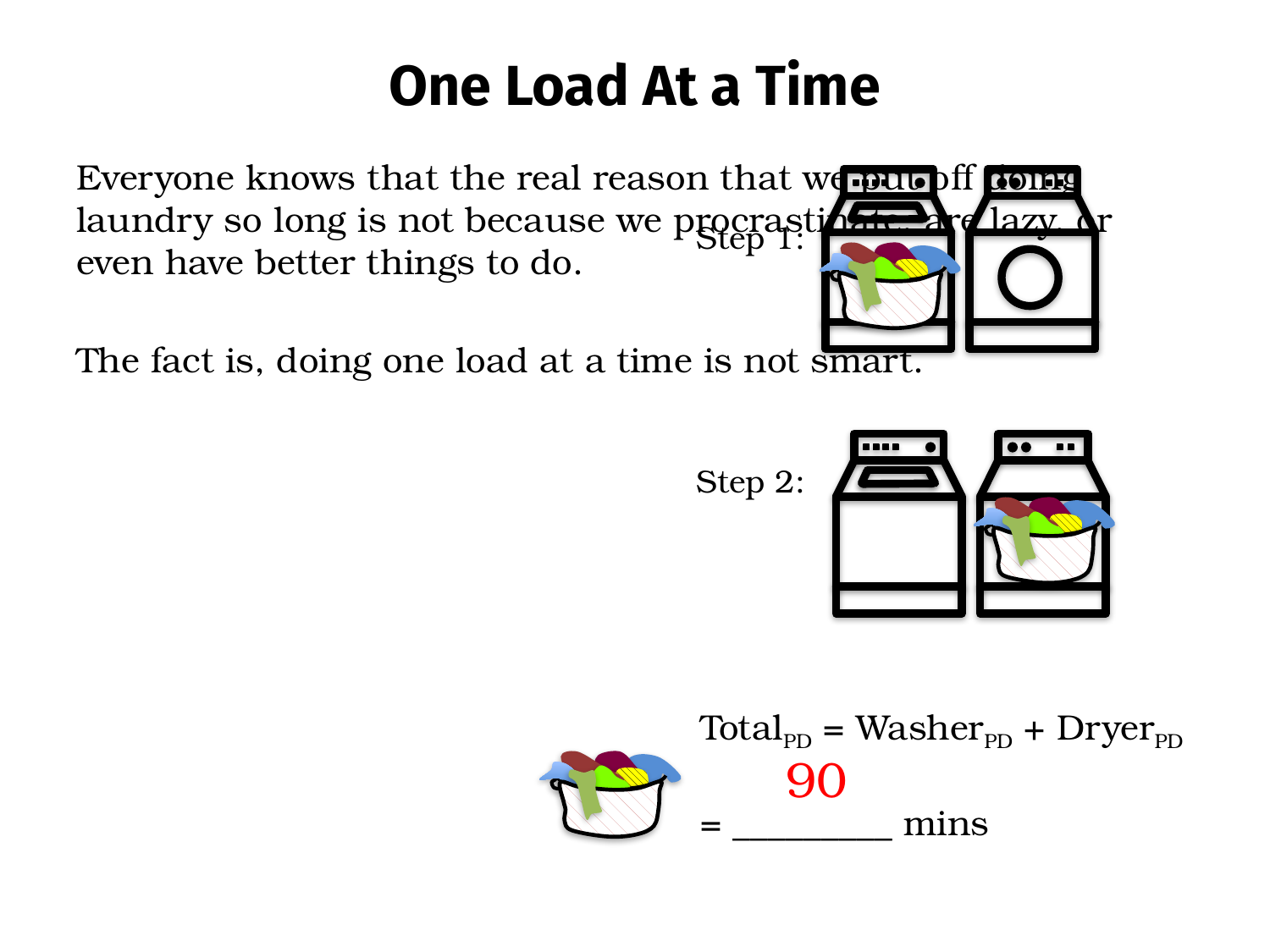

# One Load At a Time

Step 1:
Everyone knows that the real reason that we put off doing laundry so long is not because we procrastinate, are lazy, or even have better things to do.

The fact is, doing one load at a time is not smart.

Step 2:

TotalPD = WasherPD + DryerPD

= _________ mins
90